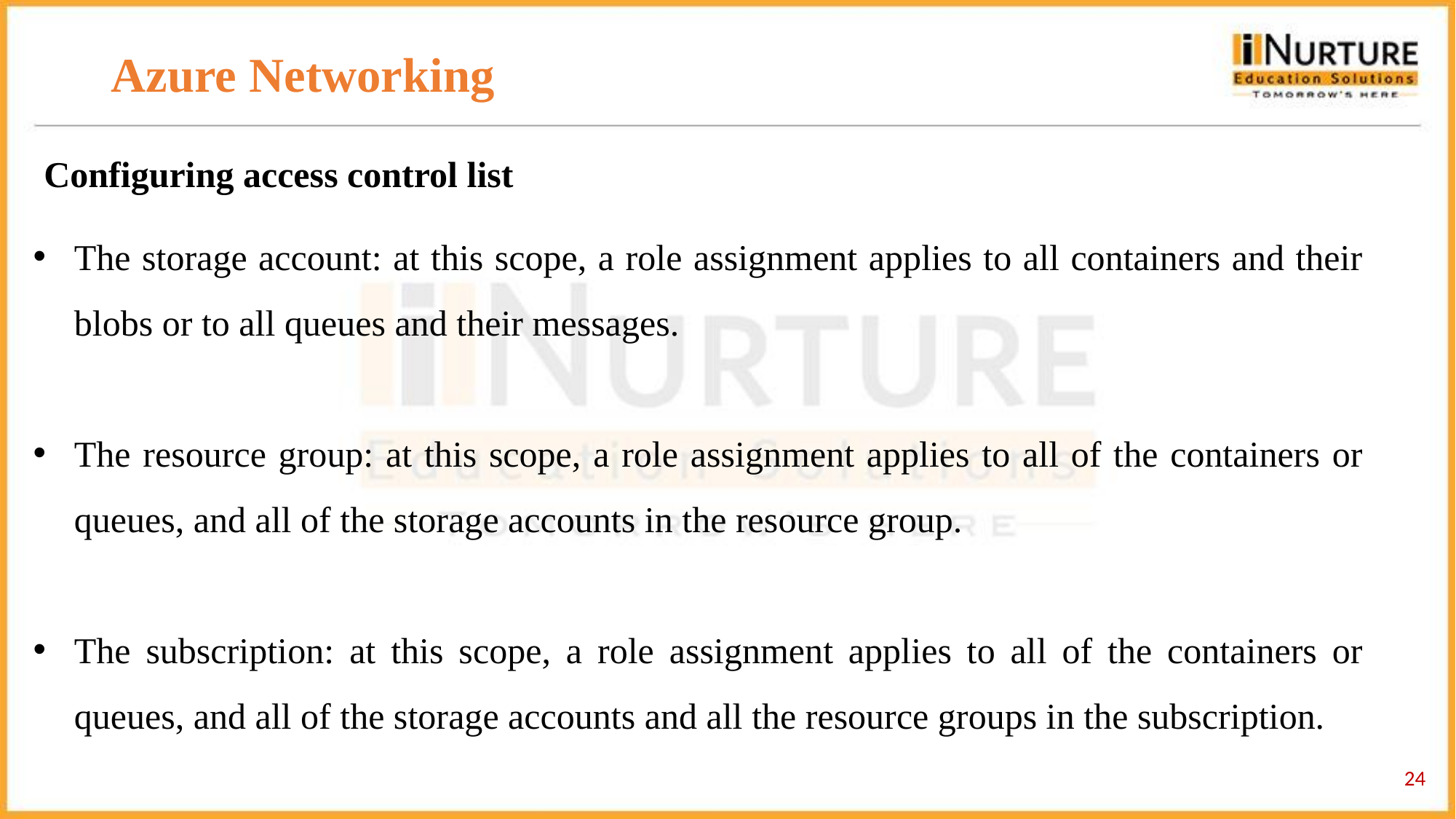

# Azure Networking
Configuring access control list

The storage account: at this scope, a role assignment applies to all containers and their blobs or to all queues and their messages.

The resource group: at this scope, a role assignment applies to all of the containers or queues, and all of the storage accounts in the resource group.

The subscription: at this scope, a role assignment applies to all of the containers or queues, and all of the storage accounts and all the resource groups in the subscription.
24